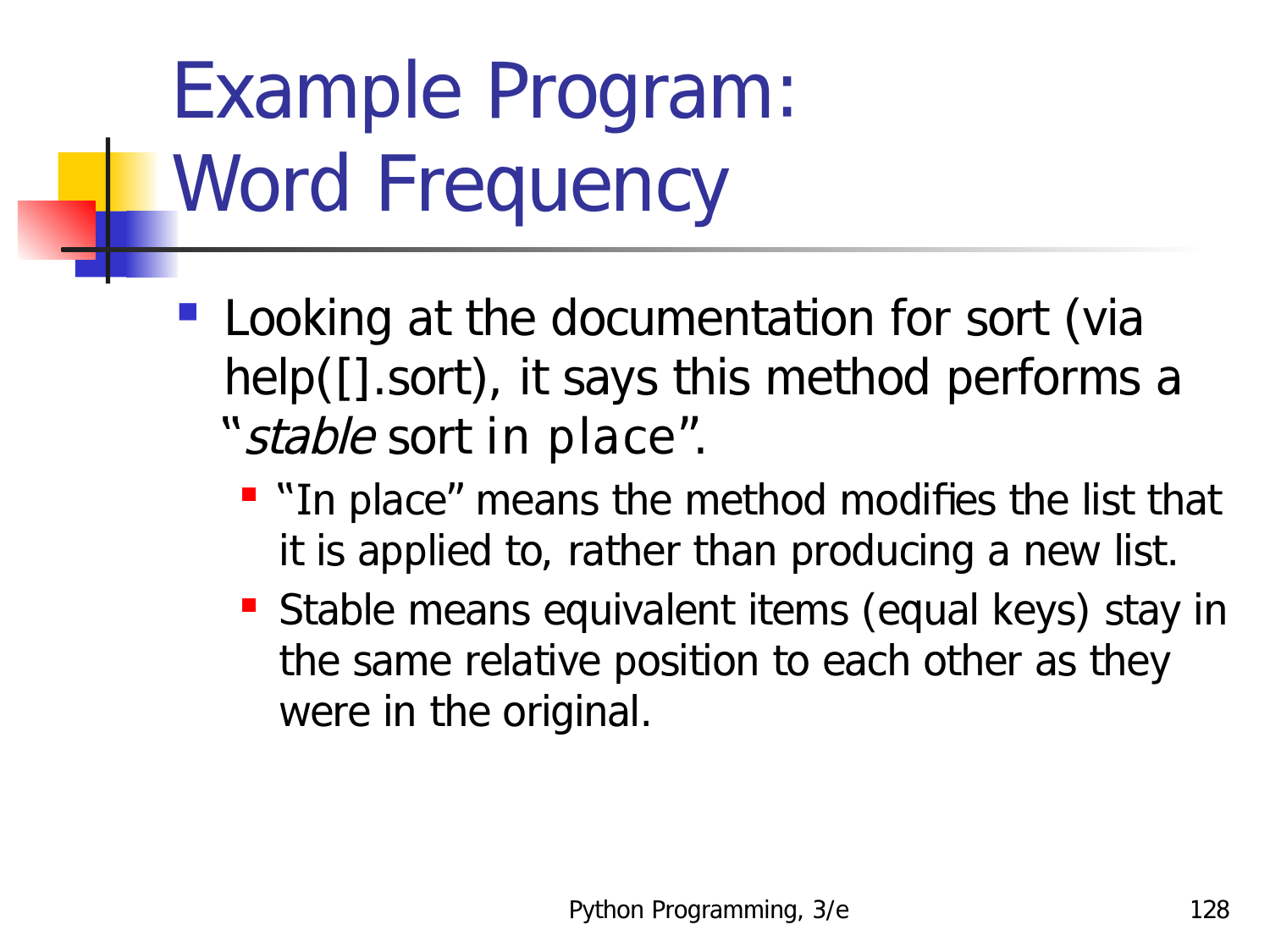

# Example Program: Word Frequency
Looking at the documentation for sort (via help([].sort), it says this method performs a “stable sort in place”.
“In place” means the method modifies the list that it is applied to, rather than producing a new list.
Stable means equivalent items (equal keys) stay in the same relative position to each other as they were in the original.
Python Programming, 3/e
128